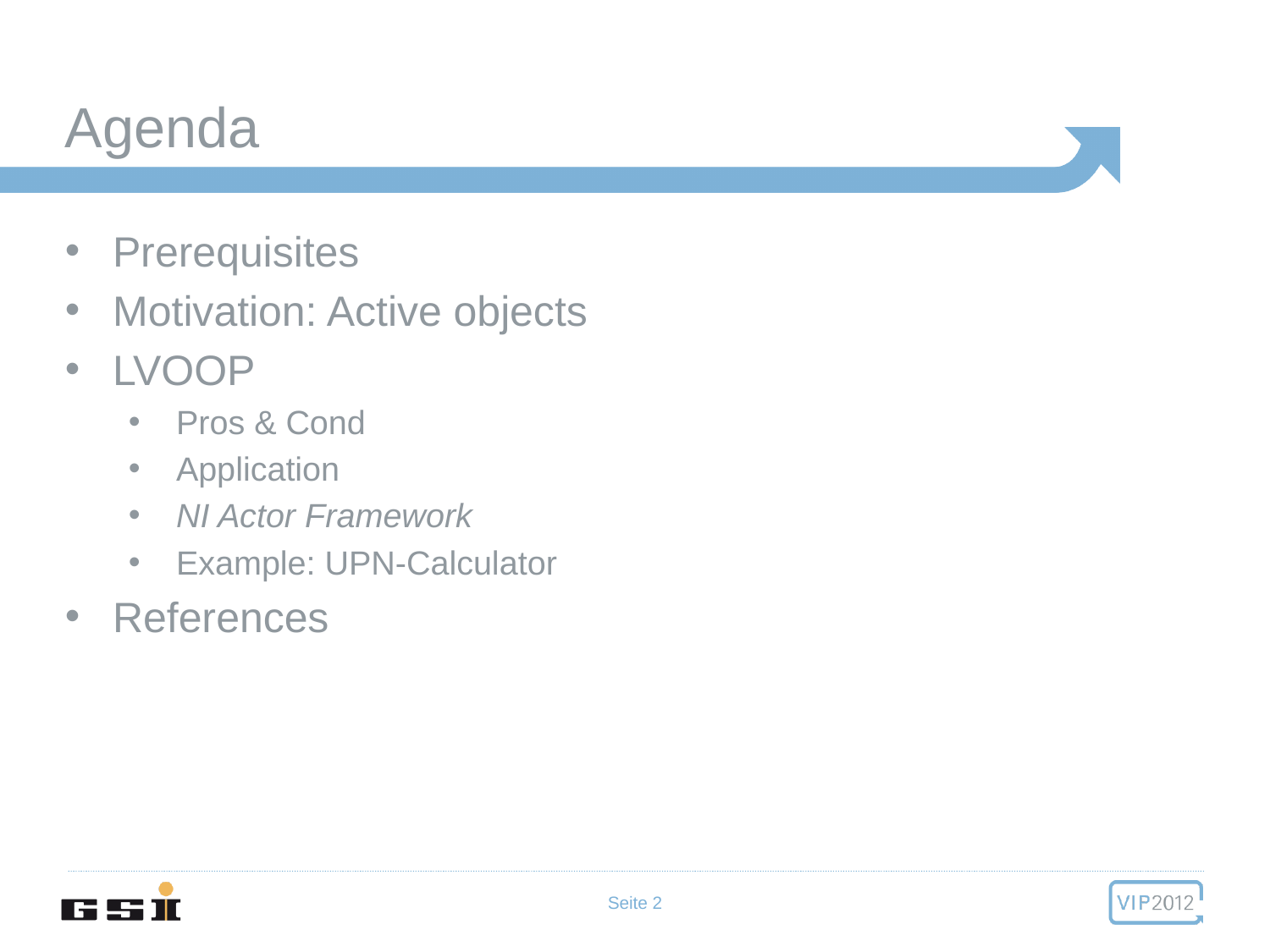

# Agenda
Prerequisites
Motivation: Active objects
LVOOP
Pros & Cond
Application
NI Actor Framework
Example: UPN-Calculator
References
Seite 2